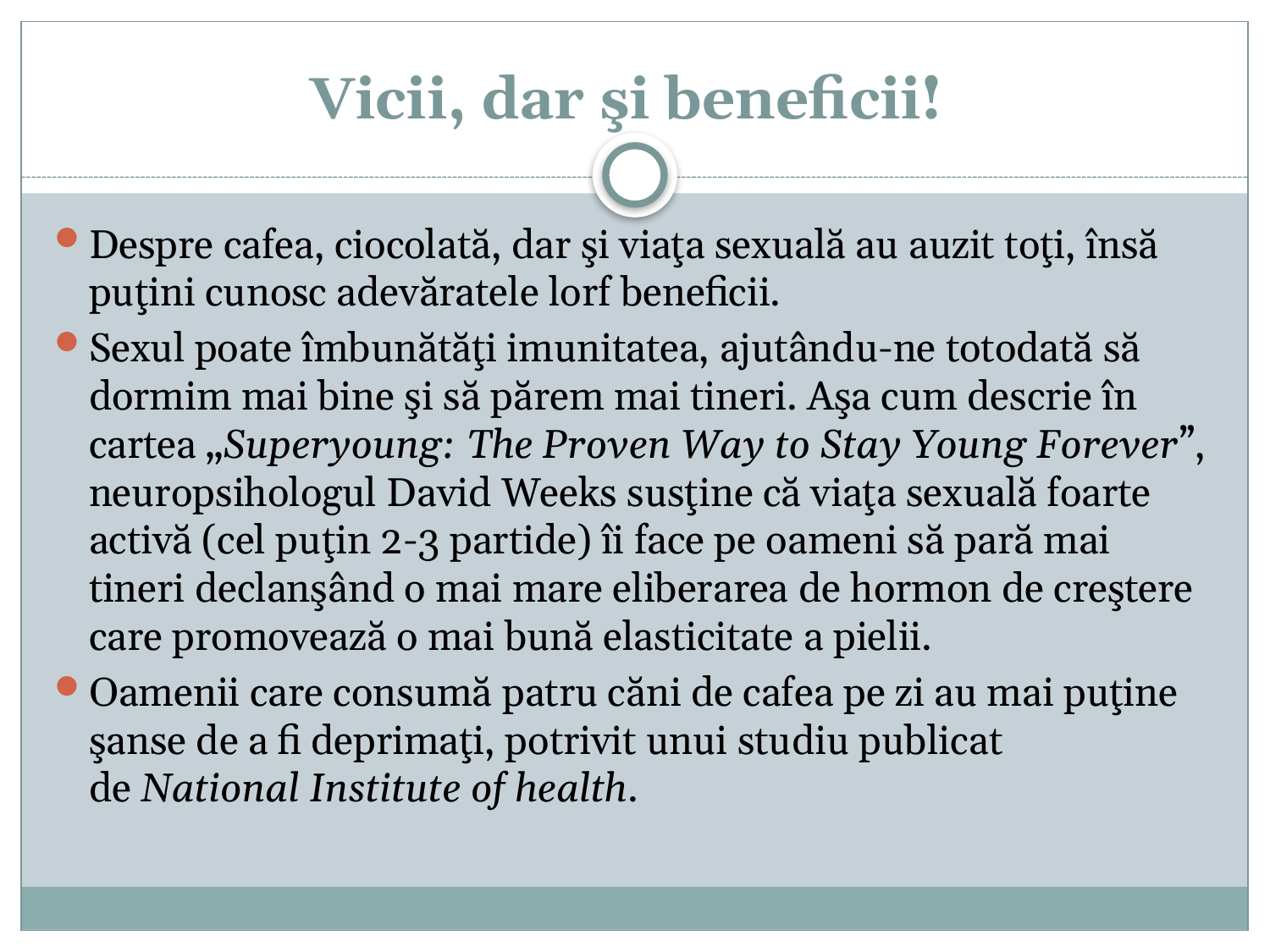

# Vicii, dar şi beneficii!
Despre cafea, ciocolată, dar şi viaţa sexuală au auzit toţi, însă puţini cunosc adevăratele lorf beneficii.
Sexul poate îmbunătăţi imunitatea, ajutându-ne totodată să dormim mai bine şi să părem mai tineri. Aşa cum descrie în cartea „Superyoung: The Proven Way to Stay Young Forever”, neuropsihologul David Weeks susţine că viaţa sexuală foarte activă (cel puţin 2-3 partide) îi face pe oameni să pară mai tineri declanşând o mai mare eliberarea de hormon de creştere care promovează o mai bună elasticitate a pielii.
Oamenii care consumă patru căni de cafea pe zi au mai puţine şanse de a fi deprimaţi, potrivit unui studiu publicat de National Institute of health.